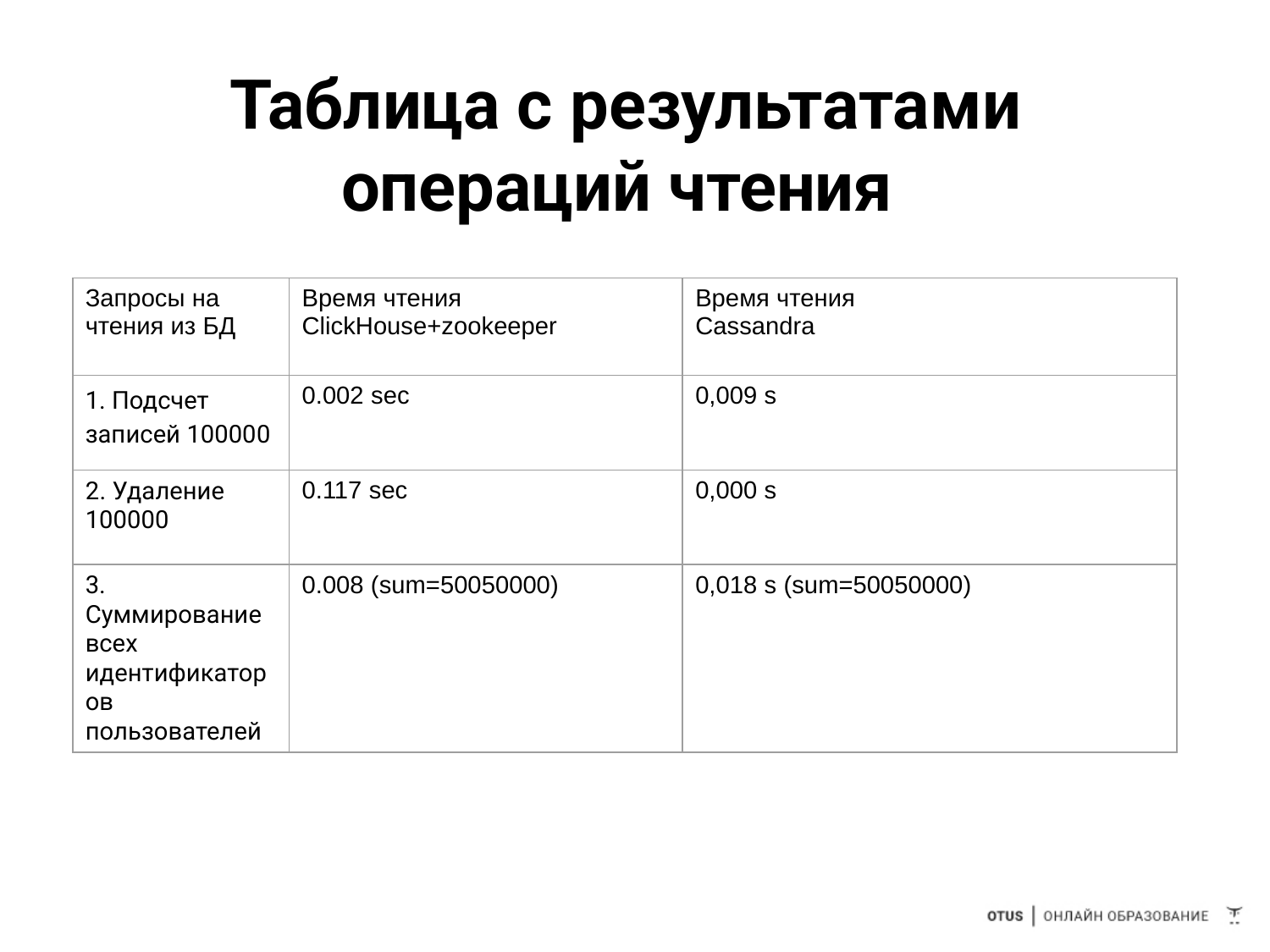

# Таблица с результатами операций чтения
| Запросы на чтения из БД | Время чтения ClickHouse+zookeeper | Время чтения Cassandra |
| --- | --- | --- |
| 1. Подсчет записей 100000 | 0.002 sec | 0,009 s |
| 2. Удаление 100000 | 0.117 sec | 0,000 s |
| 3. Суммирование всех идентификаторов пользователей | 0.008 (sum=50050000) | 0,018 s (sum=50050000) |